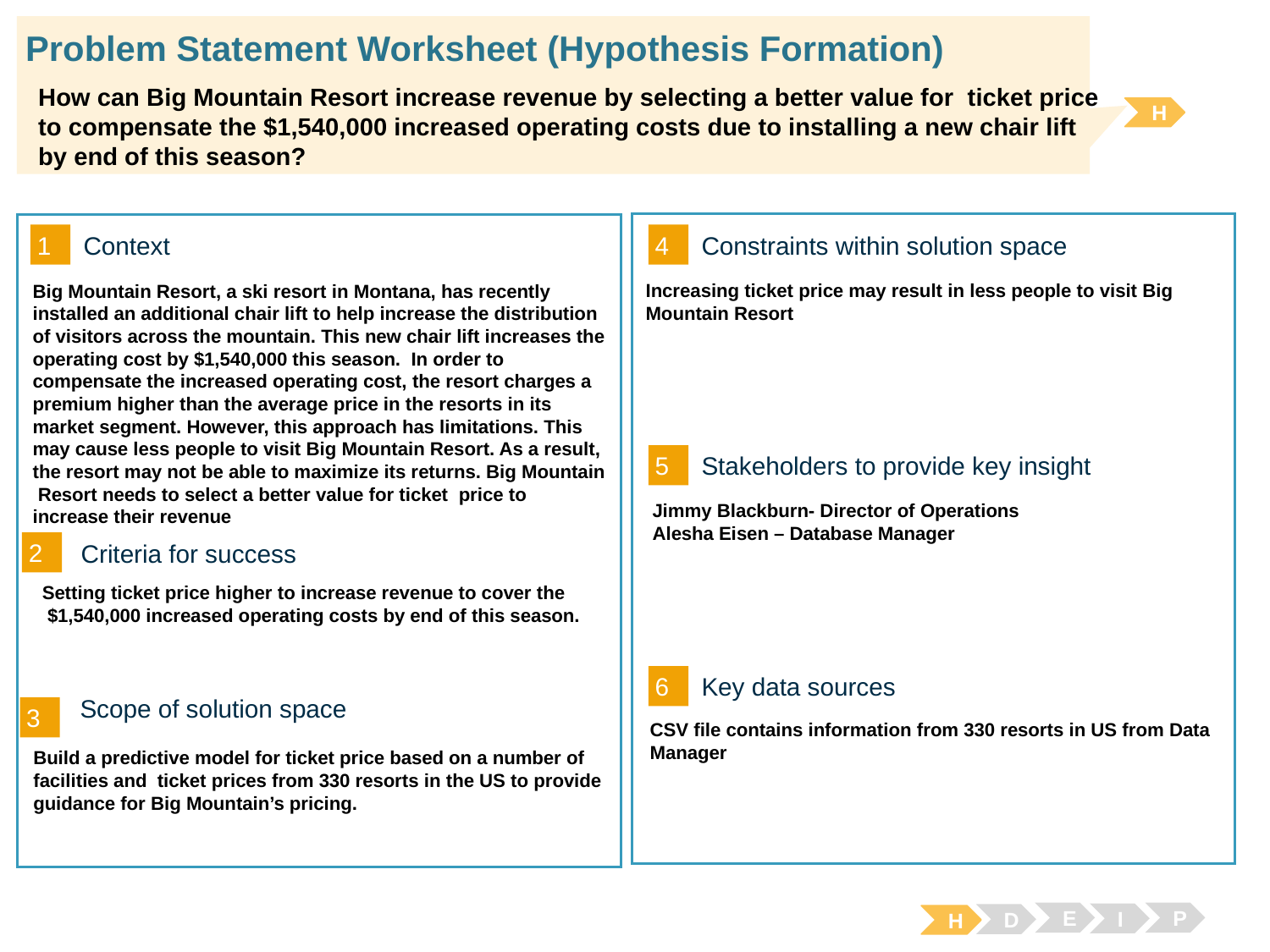

# Problem Statement Worksheet (Hypothesis Formation)
How can Big Mountain Resort increase revenue by selecting a better value for  ticket price
to compensate the $1,540,000 increased operating costs due to installing a new chair lift
by end of this season?
H

1
4
Context
Constraints within solution space
Increasing ticket price may result in less people to visit Big Mountain Resort
Big Mountain Resort, a ski resort in Montana, has recently installed an additional chair lift to help increase the distribution of visitors across the mountain. This new chair lift increases the operating cost by $1,540,000 this season.  In order to compensate the increased operating cost, the resort charges a premium higher than the average price in the resorts in its market segment. However, this approach has limitations. This may cause less people to visit Big Mountain Resort. As a result,
the resort may not be able to maximize its returns. Big Mountain  Resort needs to select a better value for ticket  price to increase their revenue
5
Stakeholders to provide key insight
Jimmy Blackburn- Director of Operations
Alesha Eisen – Database Manager
2
Criteria for success
Setting ticket price higher to increase revenue to cover the
 $1,540,000 increased operating costs by end of this season.
6
Key data sources
Scope of solution space
3
CSV file contains information from 330 resorts in US from Data Manager
Build a predictive model for ticket price based on a number of facilities and  ticket prices from 330 resorts in the US to provide guidance for Big Mountain’s pricing.
E
P
I
D
H